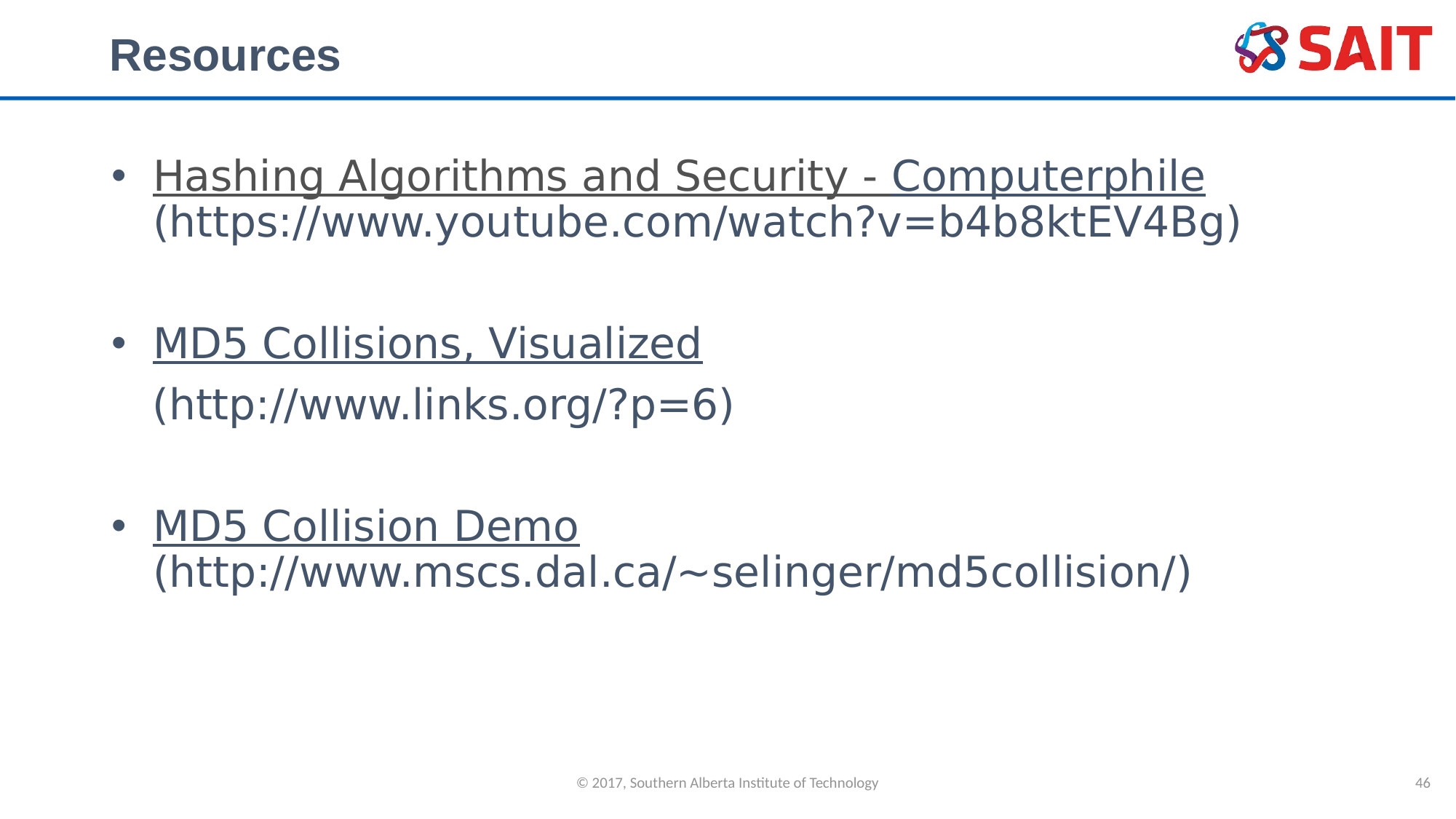

# Resources
Hashing Algorithms and Security - Computerphile (https://www.youtube.com/watch?v=b4b8ktEV4Bg)

MD5 Collisions, Visualized
   (http://www.links.org/?p=6)

MD5 Collision Demo (http://www.mscs.dal.ca/~selinger/md5collision/)